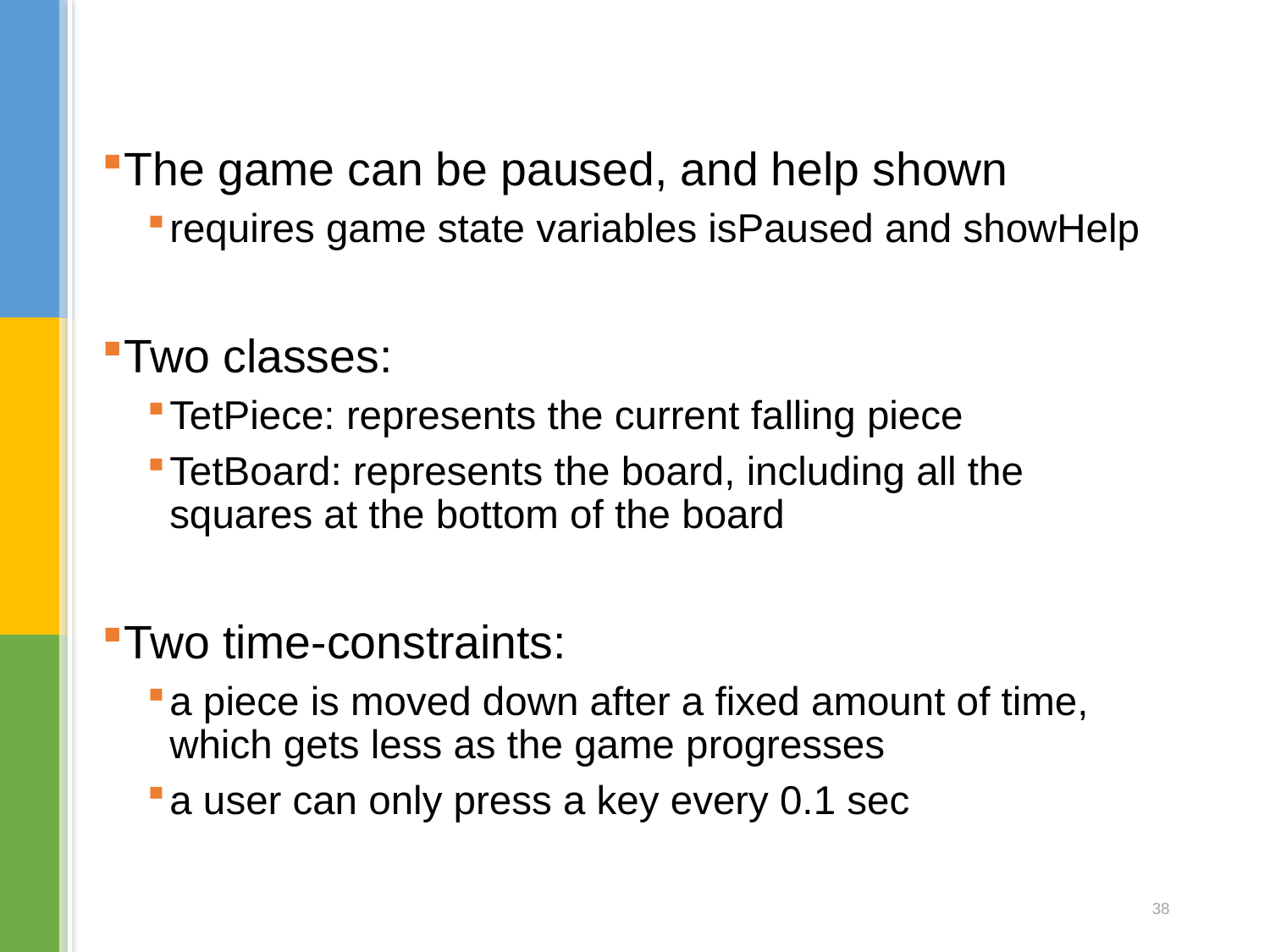

The game can be paused, and help shown
requires game state variables isPaused and showHelp

Two classes:
TetPiece: represents the current falling piece
TetBoard: represents the board, including all the squares at the bottom of the board

Two time-constraints:
a piece is moved down after a fixed amount of time, which gets less as the game progresses
a user can only press a key every 0.1 sec

38